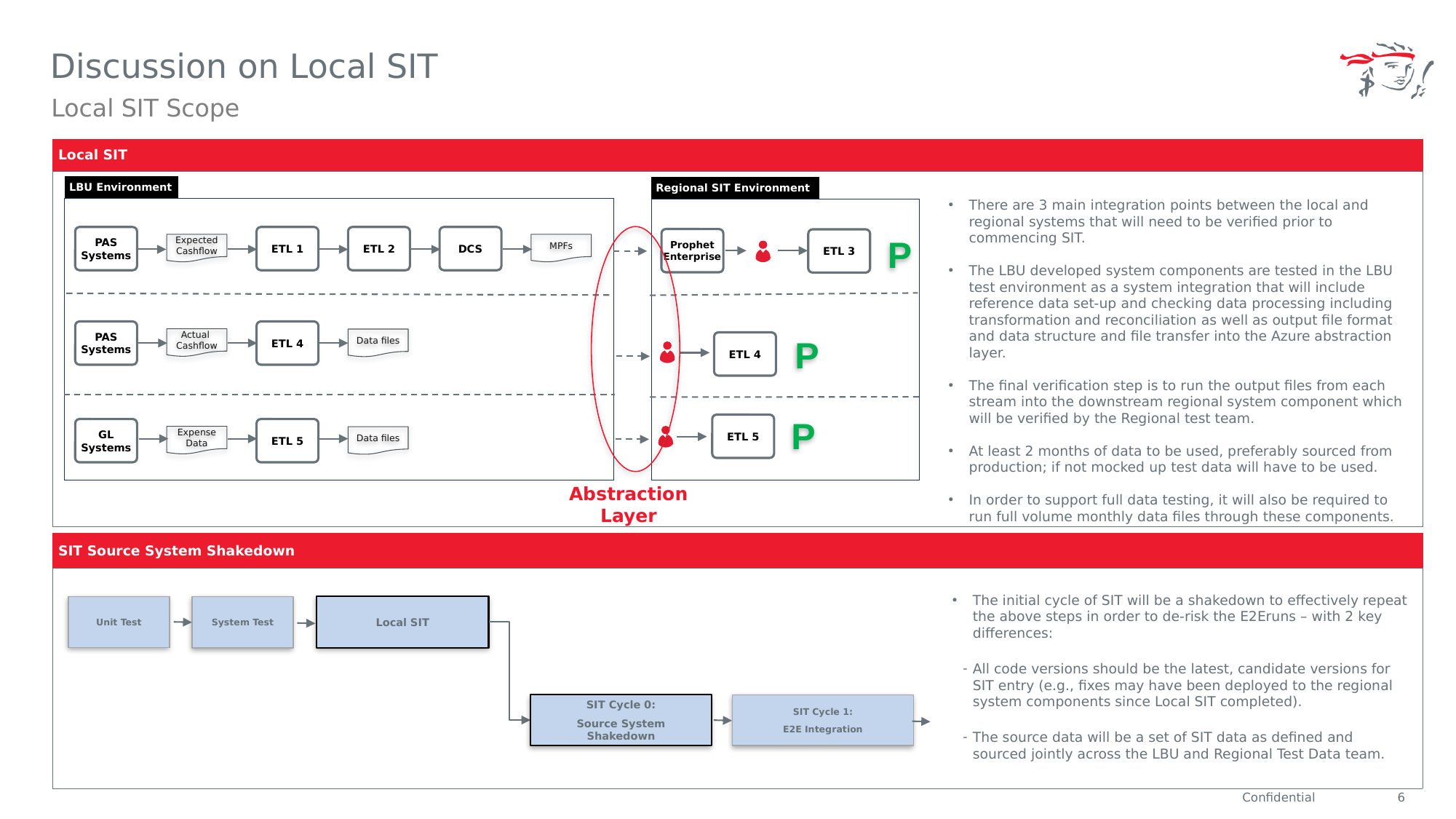

# Discussion on Local SIT
Local SIT Scope
| Local SIT |
| --- |
|  |
LBU Environment
Regional SIT Environment
There are 3 main integration points between the local and regional systems that will need to be verified prior to commencing SIT.

The LBU developed system components are tested in the LBU test environment as a system integration that will include reference data set-up and checking data processing including transformation and reconciliation as well as output file format and data structure and file transfer into the Azure abstraction layer.

The final verification step is to run the output files from each stream into the downstream regional system component which will be verified by the Regional test team.

At least 2 months of data to be used, preferably sourced from production; if not mocked up test data will have to be used.

In order to support full data testing, it will also be required to run full volume monthly data files through these components.

PAS Systems
ETL 1
ETL 2
DCS
Prophet Enterprise
ETL 3
Expected Cashflow
MPFs
P

PAS Systems
ETL 4
Actual
Cashflow
Data files
ETL 4
P

ETL 5
GL
Systems
ETL 5
P

Expense
Data
Data files
Abstraction Layer
| SIT Source System Shakedown |
| --- |
|  |
The initial cycle of SIT will be a shakedown to effectively repeat the above steps in order to de-risk the E2Eruns – with 2 key differences:

All code versions should be the latest, candidate versions for SIT entry (e.g., fixes may have been deployed to the regional system components since Local SIT completed).

The source data will be a set of SIT data as defined and sourced jointly across the LBU and Regional Test Data team.
Local SIT
Unit Test
System Test
SIT Cycle 0:
Source System Shakedown
SIT Cycle 1:
E2E Integration